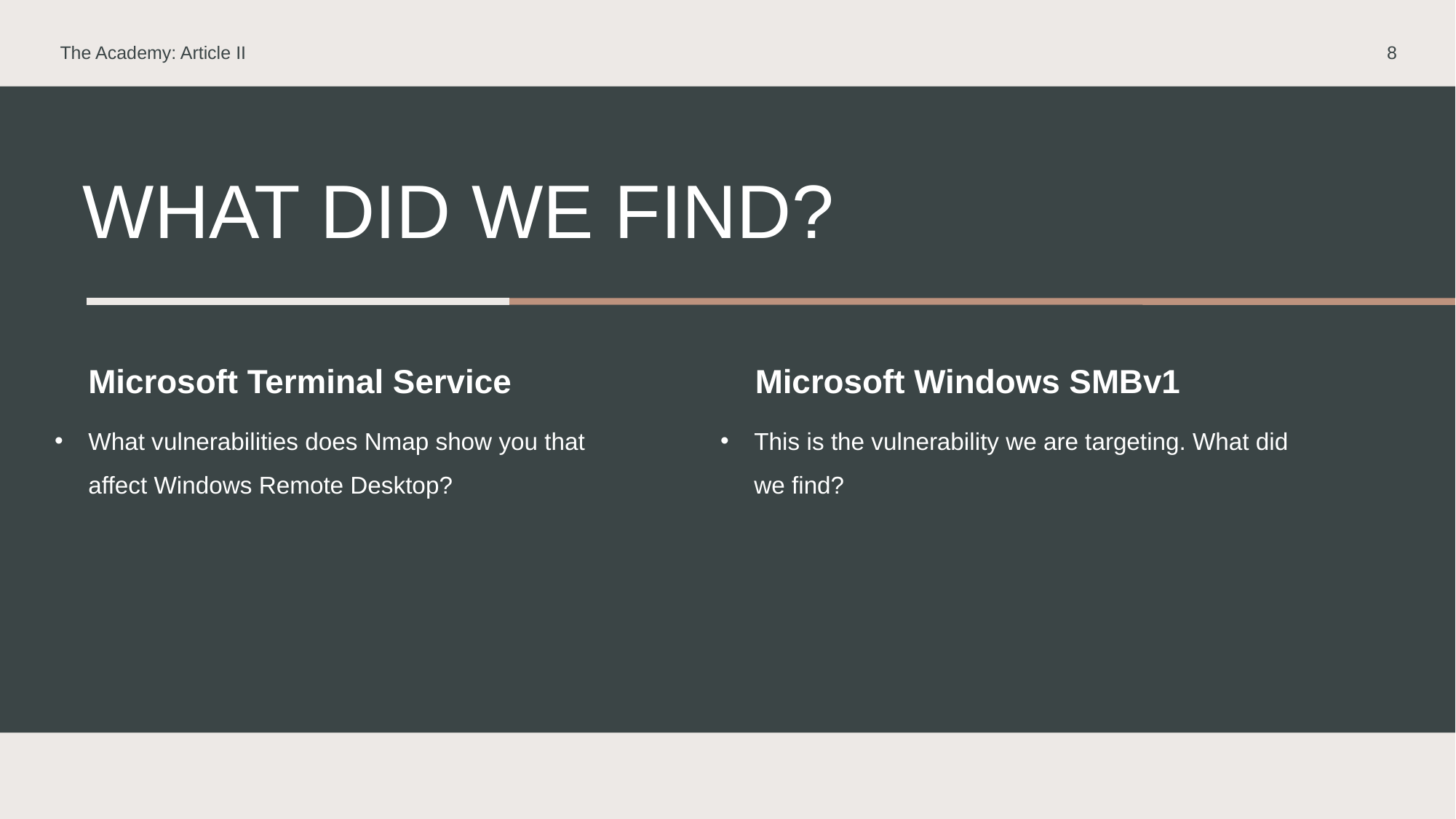

The Academy: Article II
8
# What did we find?
Microsoft Terminal Service
Microsoft Windows SMBv1
What vulnerabilities does Nmap show you that affect Windows Remote Desktop?
This is the vulnerability we are targeting. What did we find?